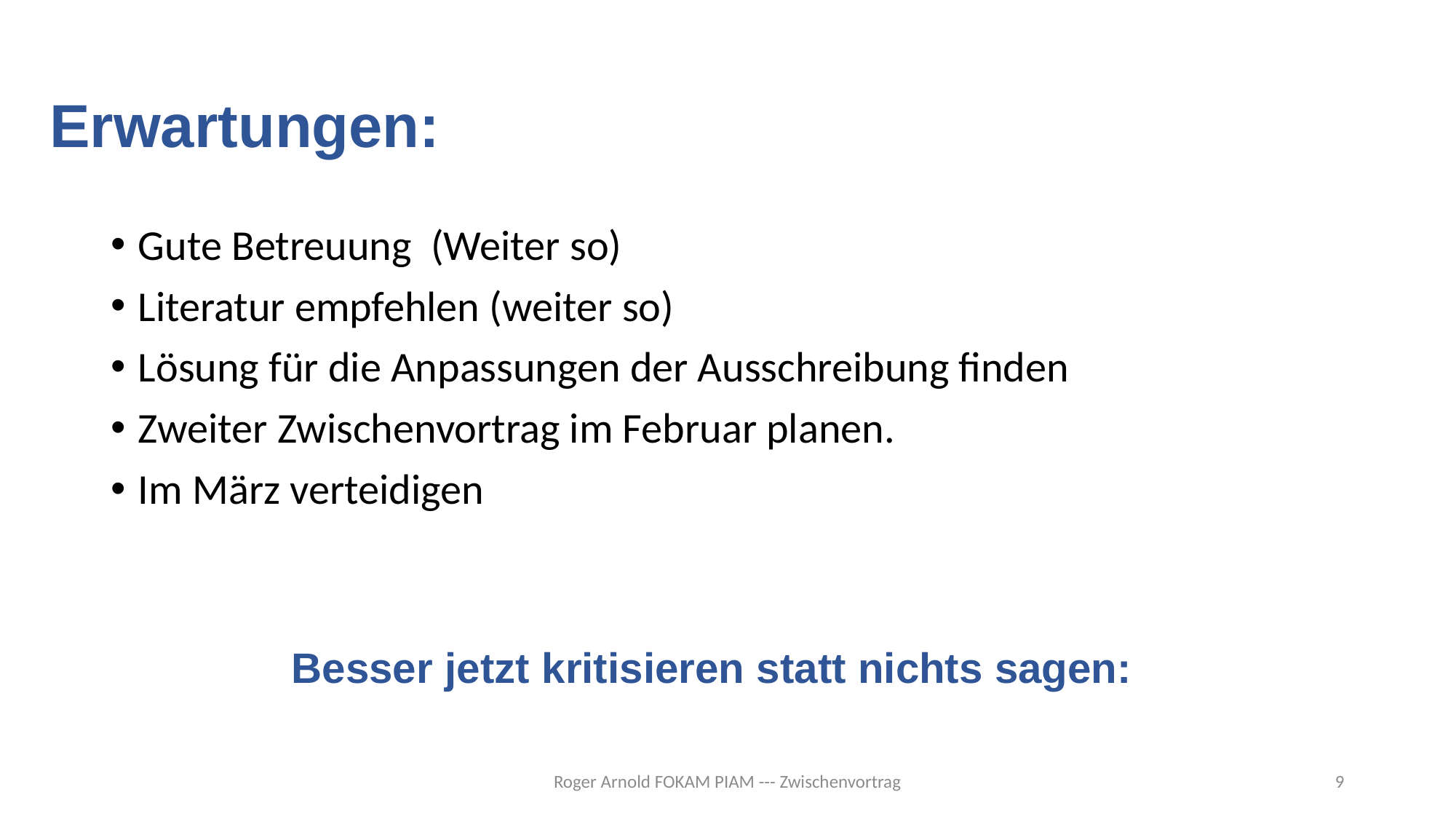

# Erwartungen:
Gute Betreuung  (Weiter so)
Literatur empfehlen (weiter so)
Lösung für die Anpassungen der Ausschreibung finden
Zweiter Zwischenvortrag im Februar planen.
Im März verteidigen
Besser jetzt kritisieren statt nichts sagen:
Roger Arnold FOKAM PIAM --- Zwischenvortrag
9